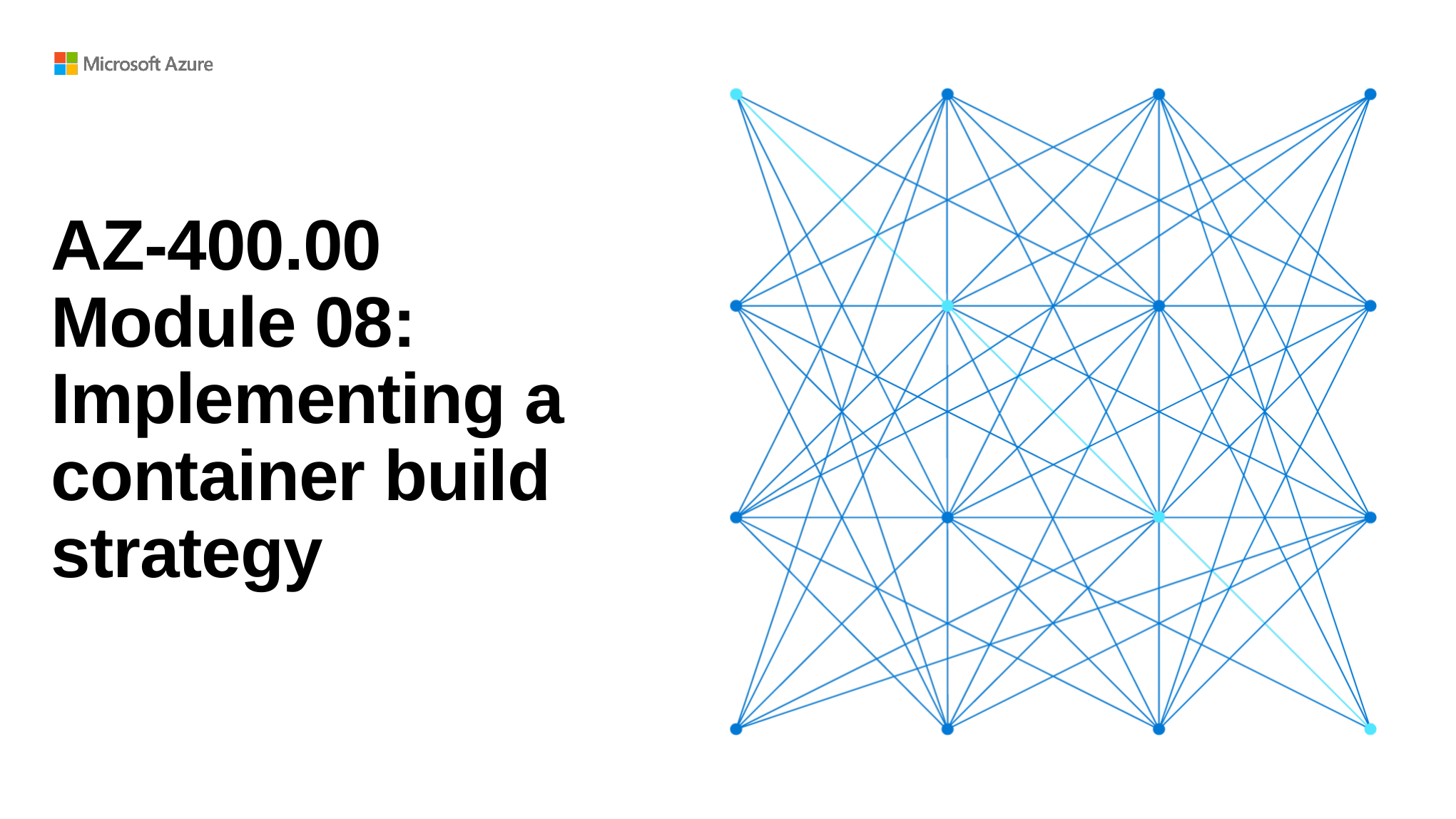

# AZ-400.00 Module 08: Implementing a container build strategy